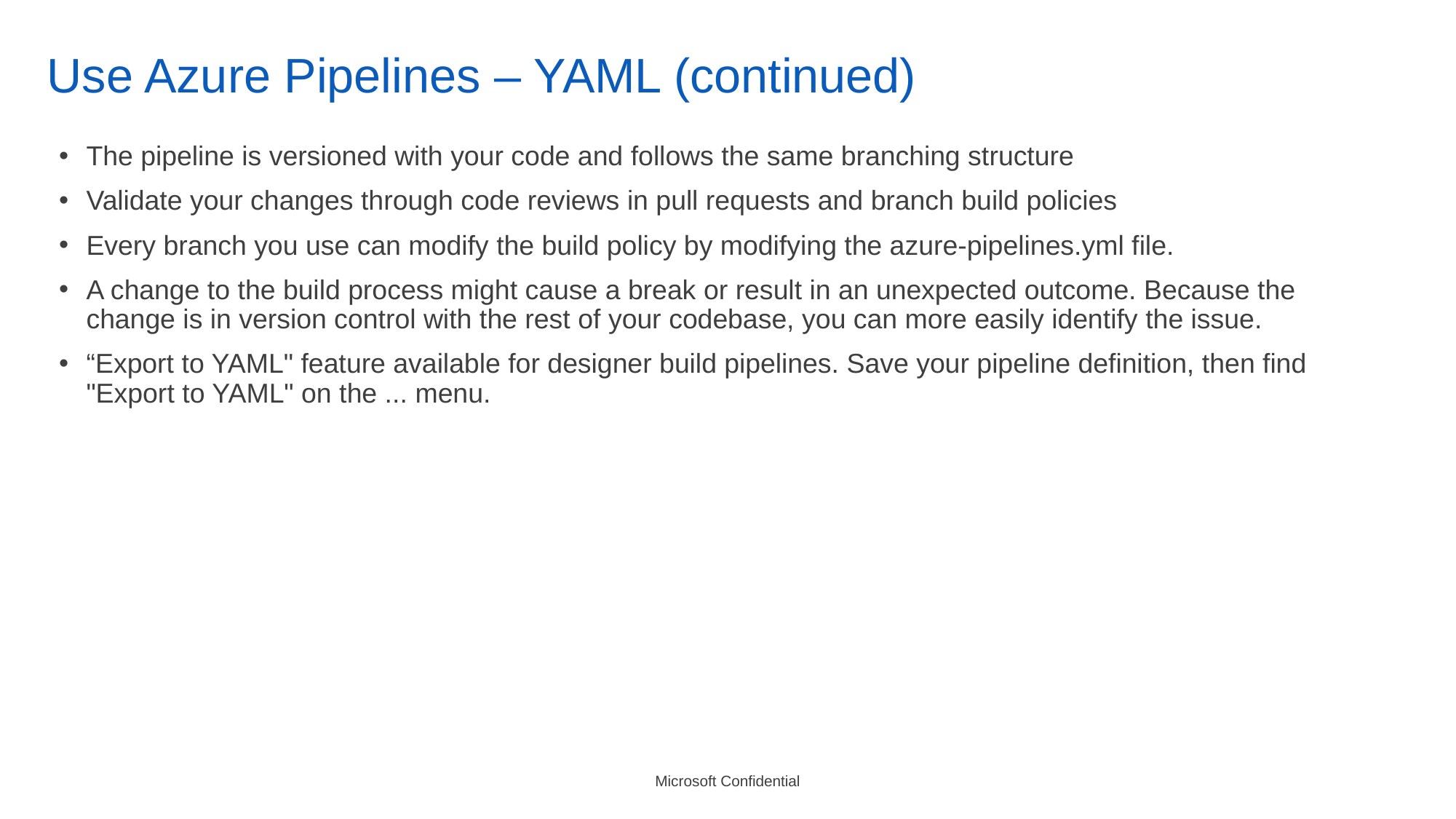

# Use Azure Pipelines – YAML (continued)
The pipeline is versioned with your code and follows the same branching structure
Validate your changes through code reviews in pull requests and branch build policies
Every branch you use can modify the build policy by modifying the azure-pipelines.yml file.
A change to the build process might cause a break or result in an unexpected outcome. Because the change is in version control with the rest of your codebase, you can more easily identify the issue.
“Export to YAML" feature available for designer build pipelines. Save your pipeline definition, then find "Export to YAML" on the ... menu.